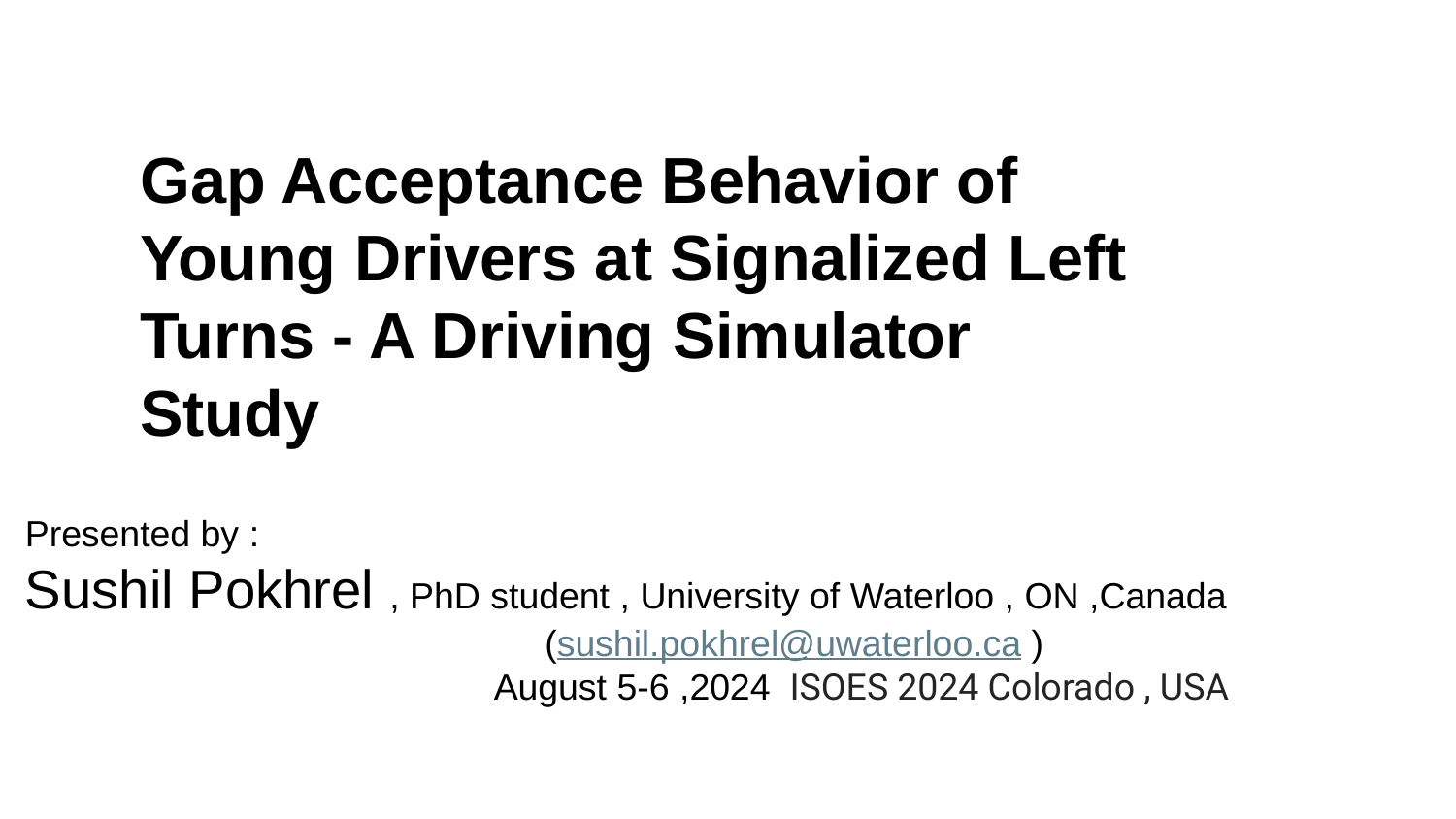

# Gap Acceptance Behavior of Young Drivers at Signalized Left Turns - A Driving Simulator Study

Presented by :
Sushil Pokhrel , PhD student , University of Waterloo , ON ,Canada
                                                   (sushil.pokhrel@uwaterloo.ca )
                                              August 5-6 ,2024  ISOES 2024 Colorado , USA